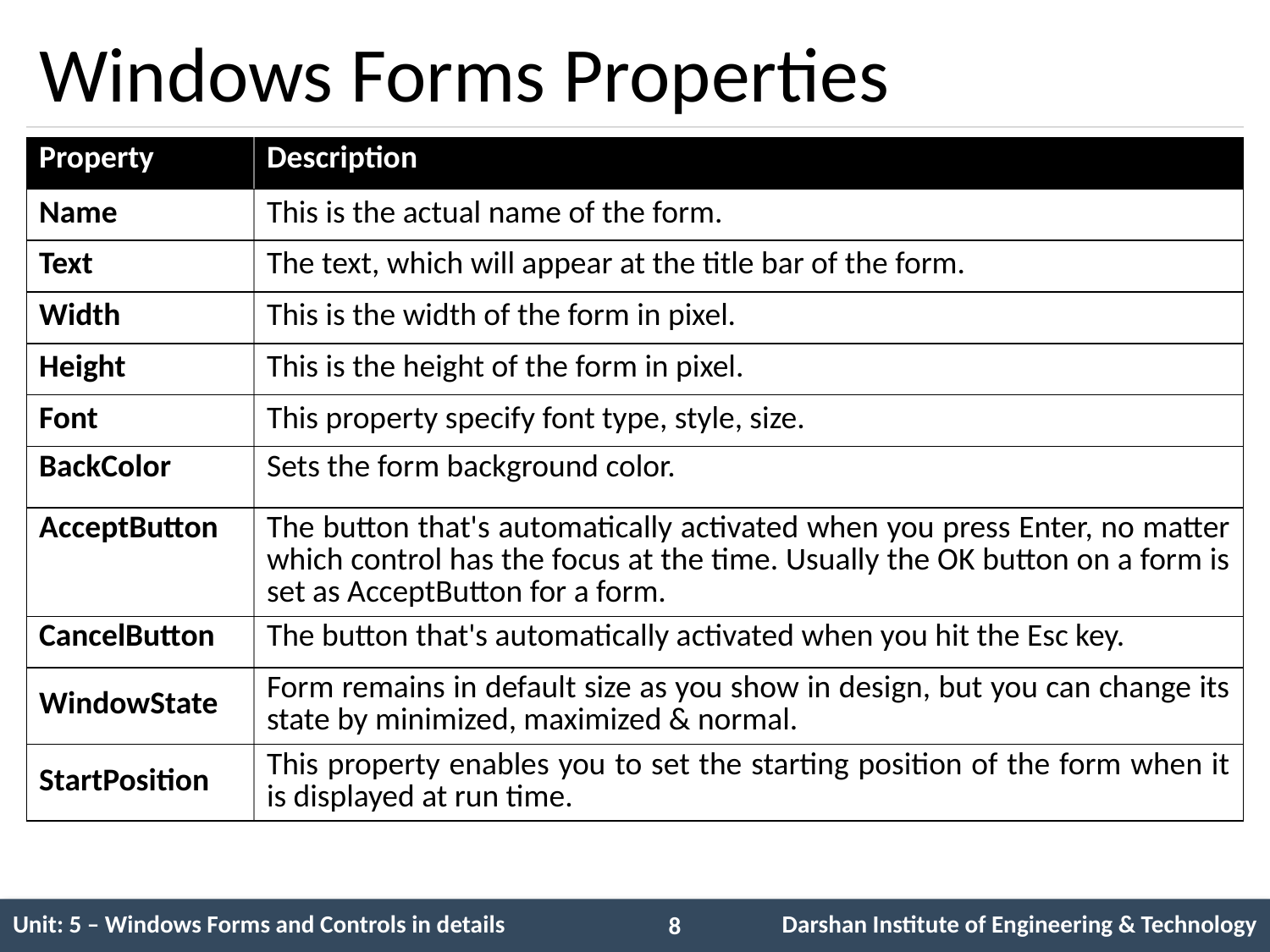

# Windows Forms Properties
| Property | Description |
| --- | --- |
| Name | This is the actual name of the form. |
| Text | The text, which will appear at the title bar of the form. |
| Width | This is the width of the form in pixel. |
| Height | This is the height of the form in pixel. |
| Font | This property specify font type, style, size. |
| BackColor | Sets the form background color. |
| AcceptButton | The button that's automatically activated when you press Enter, no matter which control has the focus at the time. Usually the OK button on a form is set as AcceptButton for a form. |
| CancelButton | The button that's automatically activated when you hit the Esc key. |
| WindowState | Form remains in default size as you show in design, but you can change its state by minimized, maximized & normal. |
| StartPosition | This property enables you to set the starting position of the form when it is displayed at run time. |